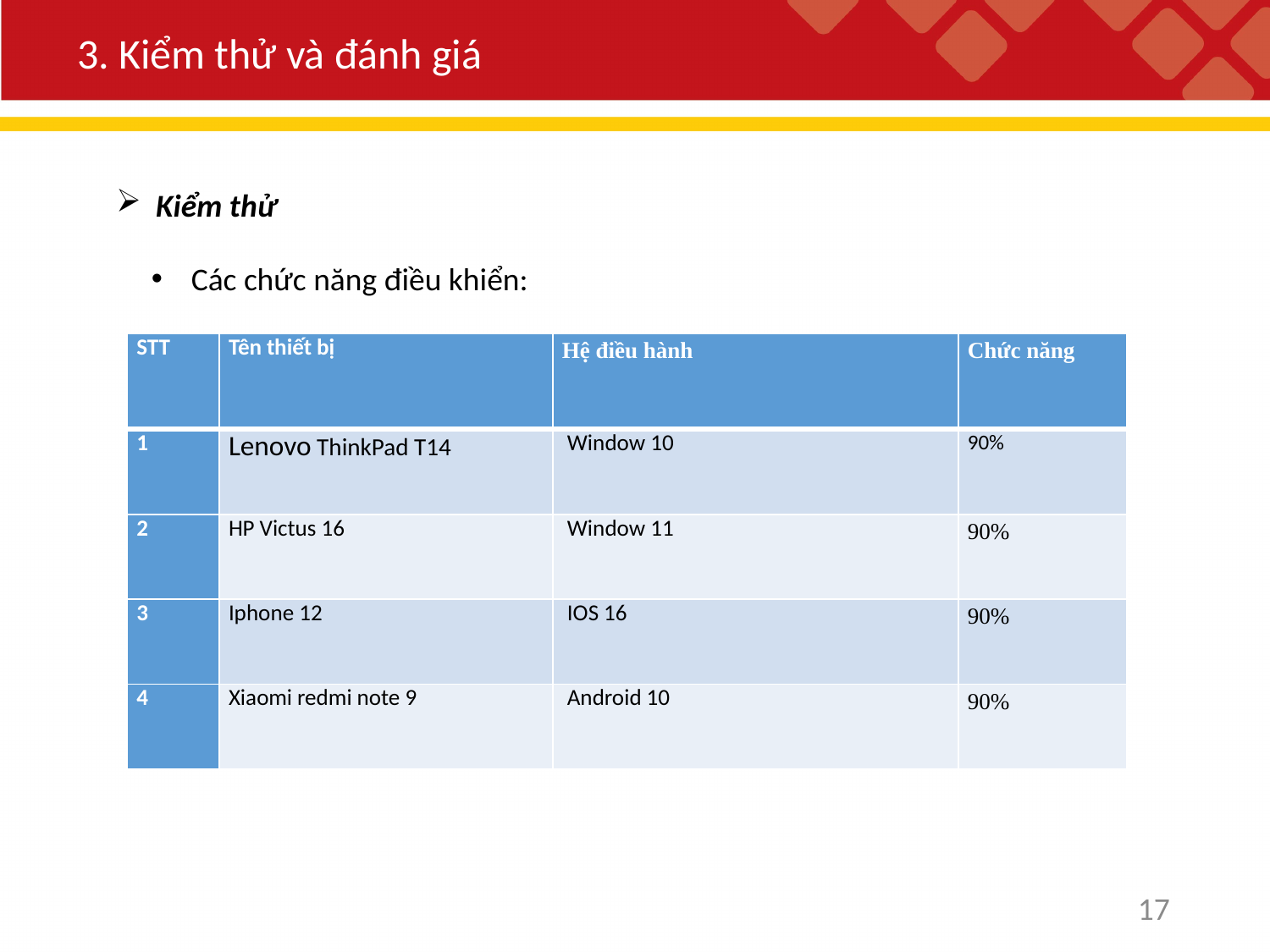

3. Kiểm thử và đánh giá

Kiểm thử
Các chức năng điều khiển:
| STT | Tên thiết bị | Hệ điều hành | Chức năng |
| --- | --- | --- | --- |
| 1 | Lenovo ThinkPad T14 | Window 10 | 90% |
| 2 | HP Victus 16 | Window 11 | 90% |
| 3 | Iphone 12 | IOS 16 | 90% |
| 4 | Xiaomi redmi note 9 | Android 10 | 90% |

17